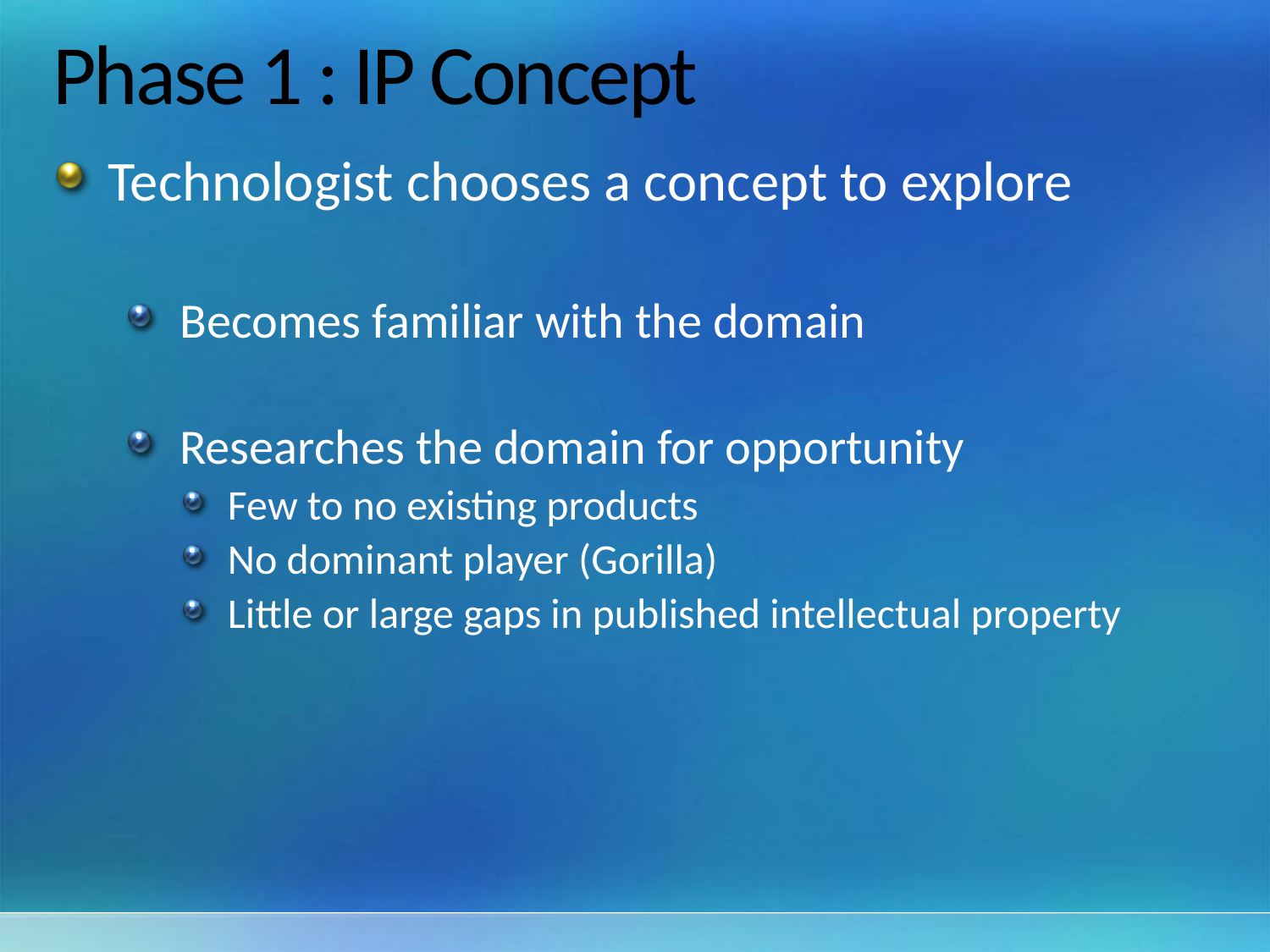

# Phase 1 : IP Concept
Technologist chooses a concept to explore

Becomes familiar with the domain

Researches the domain for opportunity
Few to no existing products
No dominant player (Gorilla)
Little or large gaps in published intellectual property